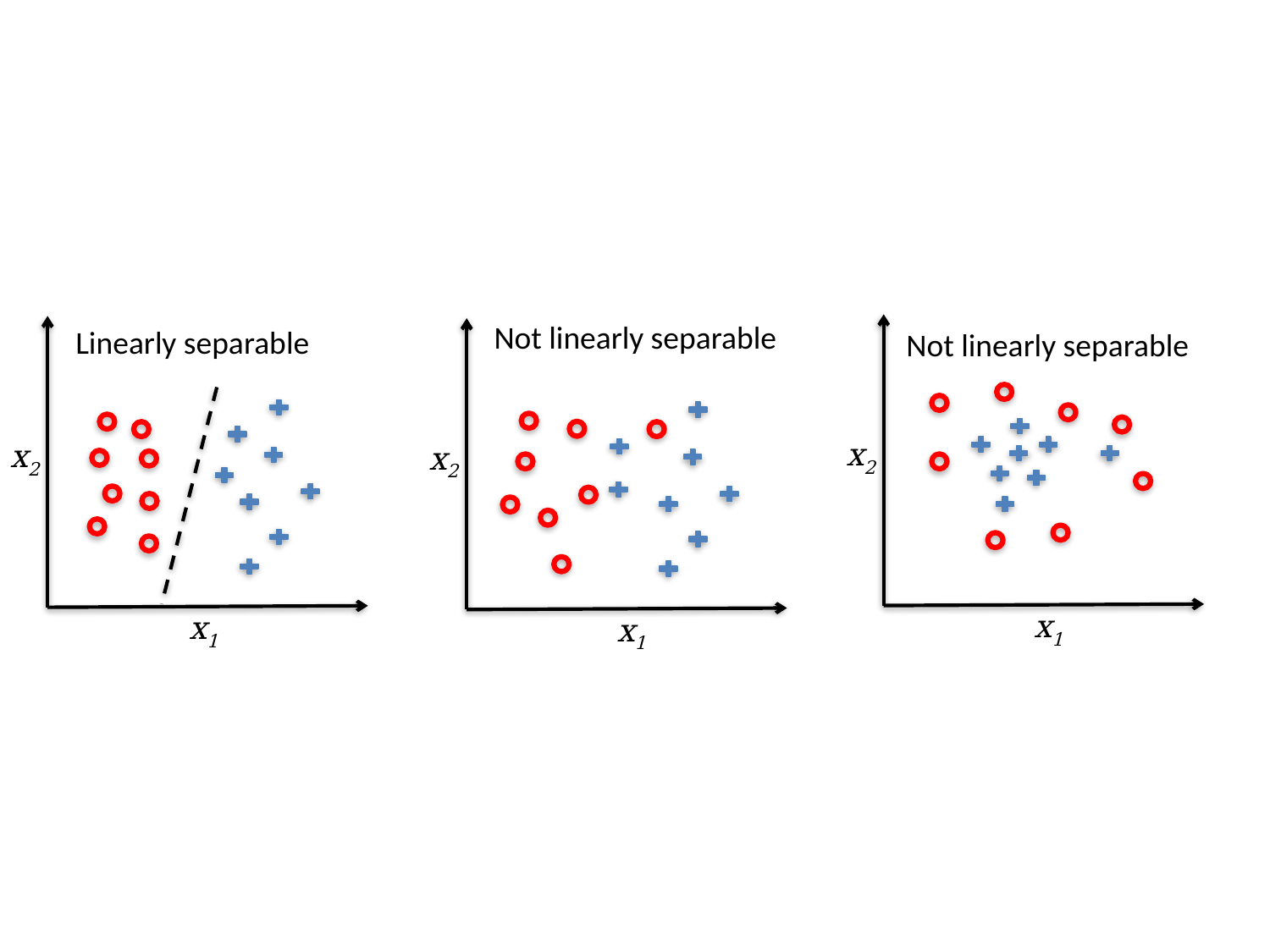

Not linearly separable
Linearly separable
Not linearly separable

x2
x2
x2

x1
x1
x1